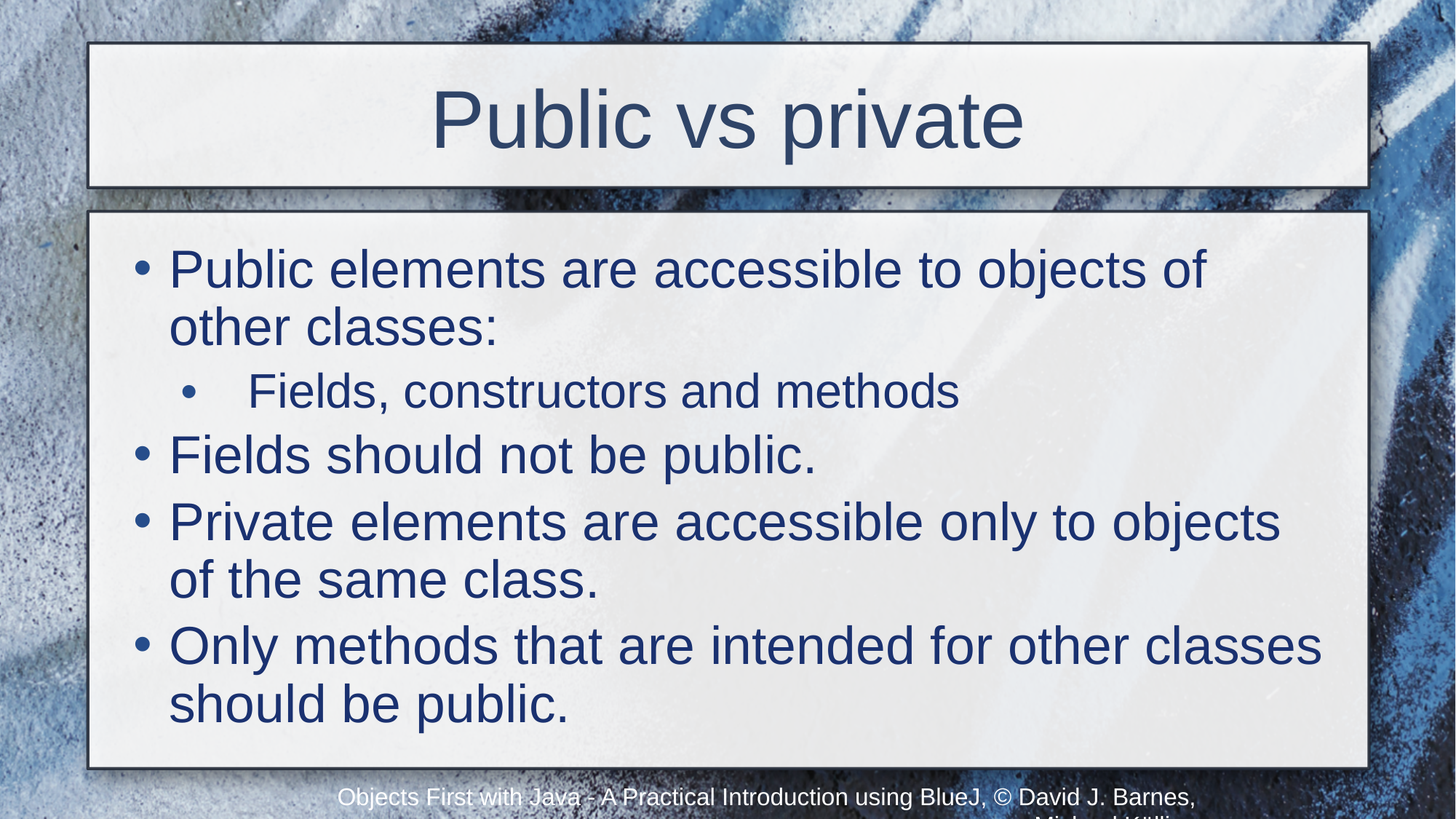

# Public vs private
Public elements are accessible to objects of other classes:
Fields, constructors and methods
Fields should not be public.
Private elements are accessible only to objects of the same class.
Only methods that are intended for other classes should be public.